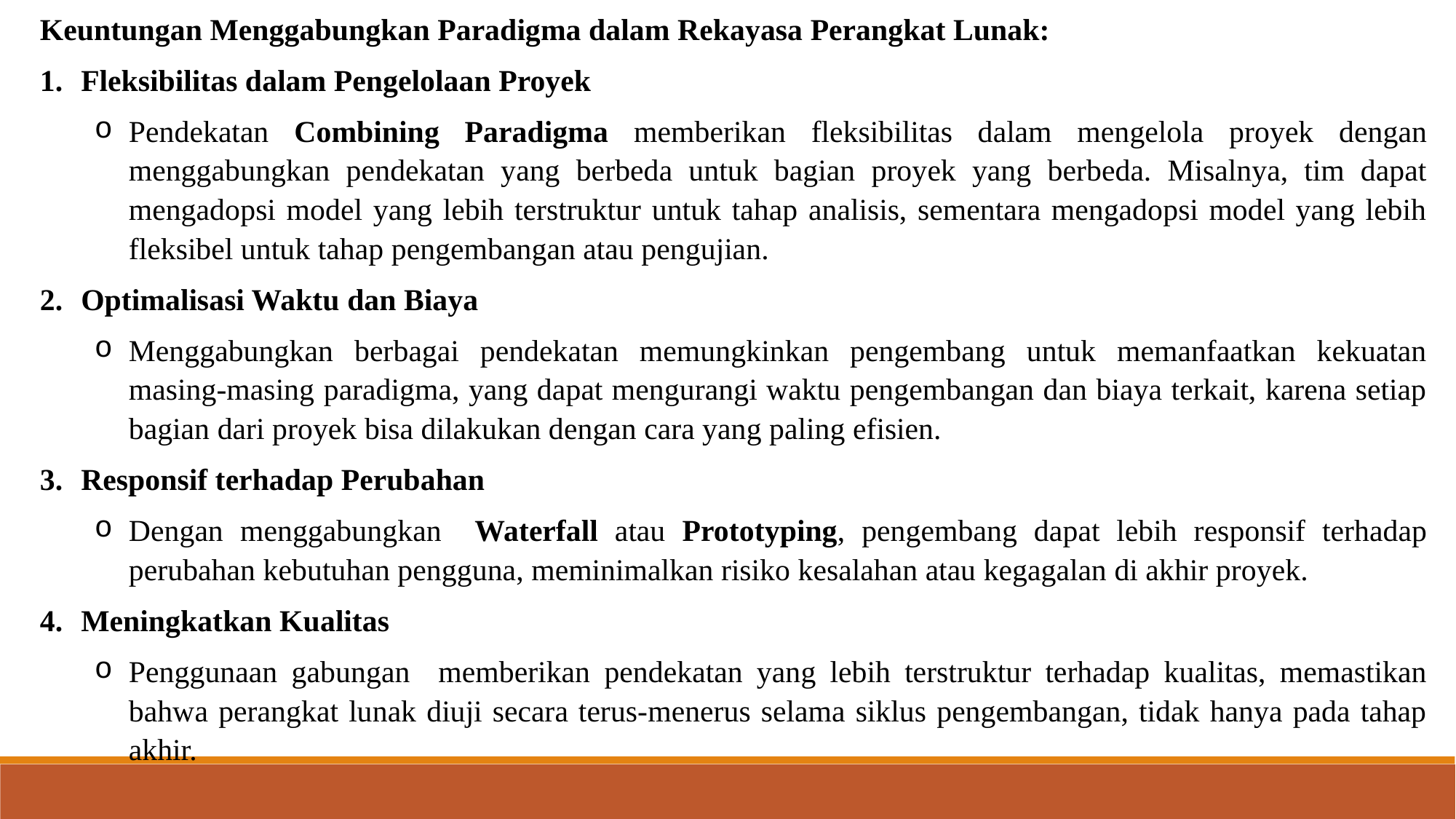

Keuntungan Menggabungkan Paradigma dalam Rekayasa Perangkat Lunak:
Fleksibilitas dalam Pengelolaan Proyek
Pendekatan Combining Paradigma memberikan fleksibilitas dalam mengelola proyek dengan menggabungkan pendekatan yang berbeda untuk bagian proyek yang berbeda. Misalnya, tim dapat mengadopsi model yang lebih terstruktur untuk tahap analisis, sementara mengadopsi model yang lebih fleksibel untuk tahap pengembangan atau pengujian.
Optimalisasi Waktu dan Biaya
Menggabungkan berbagai pendekatan memungkinkan pengembang untuk memanfaatkan kekuatan masing-masing paradigma, yang dapat mengurangi waktu pengembangan dan biaya terkait, karena setiap bagian dari proyek bisa dilakukan dengan cara yang paling efisien.
Responsif terhadap Perubahan
Dengan menggabungkan  Waterfall atau Prototyping, pengembang dapat lebih responsif terhadap perubahan kebutuhan pengguna, meminimalkan risiko kesalahan atau kegagalan di akhir proyek.
Meningkatkan Kualitas
Penggunaan gabungan  memberikan pendekatan yang lebih terstruktur terhadap kualitas, memastikan bahwa perangkat lunak diuji secara terus-menerus selama siklus pengembangan, tidak hanya pada tahap akhir.